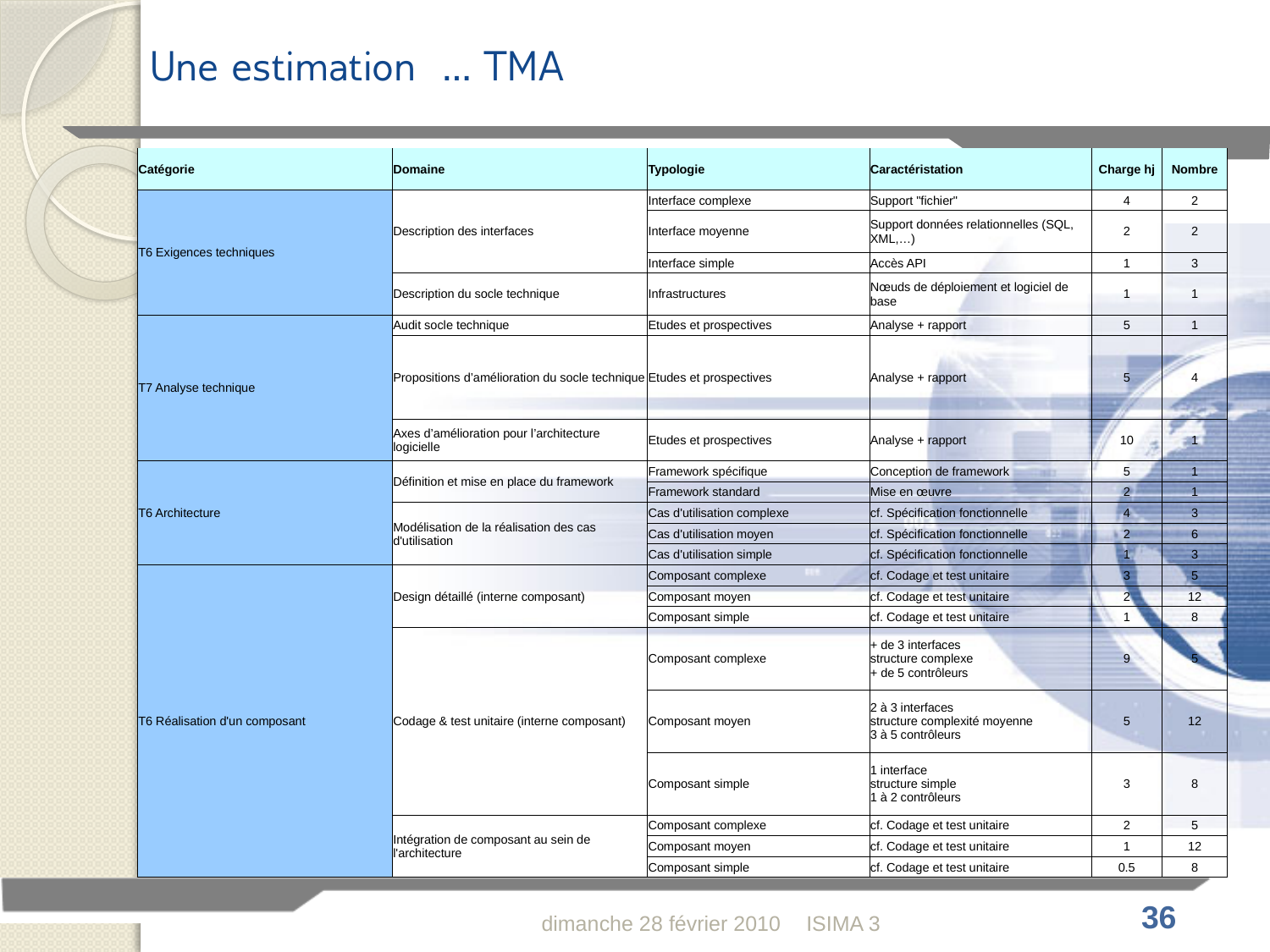

# Une estimation  … TMA
| Catégorie | Domaine | Typologie | Caractéristation | Charge hj | Nombre |
| --- | --- | --- | --- | --- | --- |
| T6 Exigences techniques | Description des interfaces | Interface complexe | Support "fichier" | 4 | 2 |
|  |  | Interface moyenne | Support données relationnelles (SQL, XML,…) | 2 | 2 |
|  |  | Interface simple | Accès API | 1 | 3 |
|  | Description du socle technique | Infrastructures | Nœuds de déploiement et logiciel de base | 1 | 1 |
| T7 Analyse technique | Audit socle technique | Etudes et prospectives | Analyse + rapport | 5 | 1 |
|  | Propositions d’amélioration du socle technique | Etudes et prospectives | Analyse + rapport | 5 | 4 |
|  | Axes d’amélioration pour l’architecture logicielle | Etudes et prospectives | Analyse + rapport | 10 | 1 |
| T6 Architecture | Définition et mise en place du framework | Framework spécifique | Conception de framework | 5 | 1 |
|  |  | Framework standard | Mise en œuvre | 2 | 1 |
|  | Modélisation de la réalisation des cas d'utilisation | Cas d'utilisation complexe | cf. Spécification fonctionnelle | 4 | 3 |
|  |  | Cas d'utilisation moyen | cf. Spécification fonctionnelle | 2 | 6 |
|  |  | Cas d'utilisation simple | cf. Spécification fonctionnelle | 1 | 3 |
| T6 Réalisation d'un composant | Design détaillé (interne composant) | Composant complexe | cf. Codage et test unitaire | 3 | 5 |
|  |  | Composant moyen | cf. Codage et test unitaire | 2 | 12 |
|  |  | Composant simple | cf. Codage et test unitaire | 1 | 8 |
|  | Codage & test unitaire (interne composant) | Composant complexe | + de 3 interfaces structure complexe + de 5 contrôleurs | 9 | 5 |
|  |  | Composant moyen | 2 à 3 interfaces structure complexité moyenne 3 à 5 contrôleurs | 5 | 12 |
|  |  | Composant simple | 1 interface structure simple 1 à 2 contrôleurs | 3 | 8 |
|  | Intégration de composant au sein de l'architecture | Composant complexe | cf. Codage et test unitaire | 2 | 5 |
|  |  | Composant moyen | cf. Codage et test unitaire | 1 | 12 |
|  |  | Composant simple | cf. Codage et test unitaire | 0.5 | 8 |
dimanche 28 février 2010
ISIMA 3